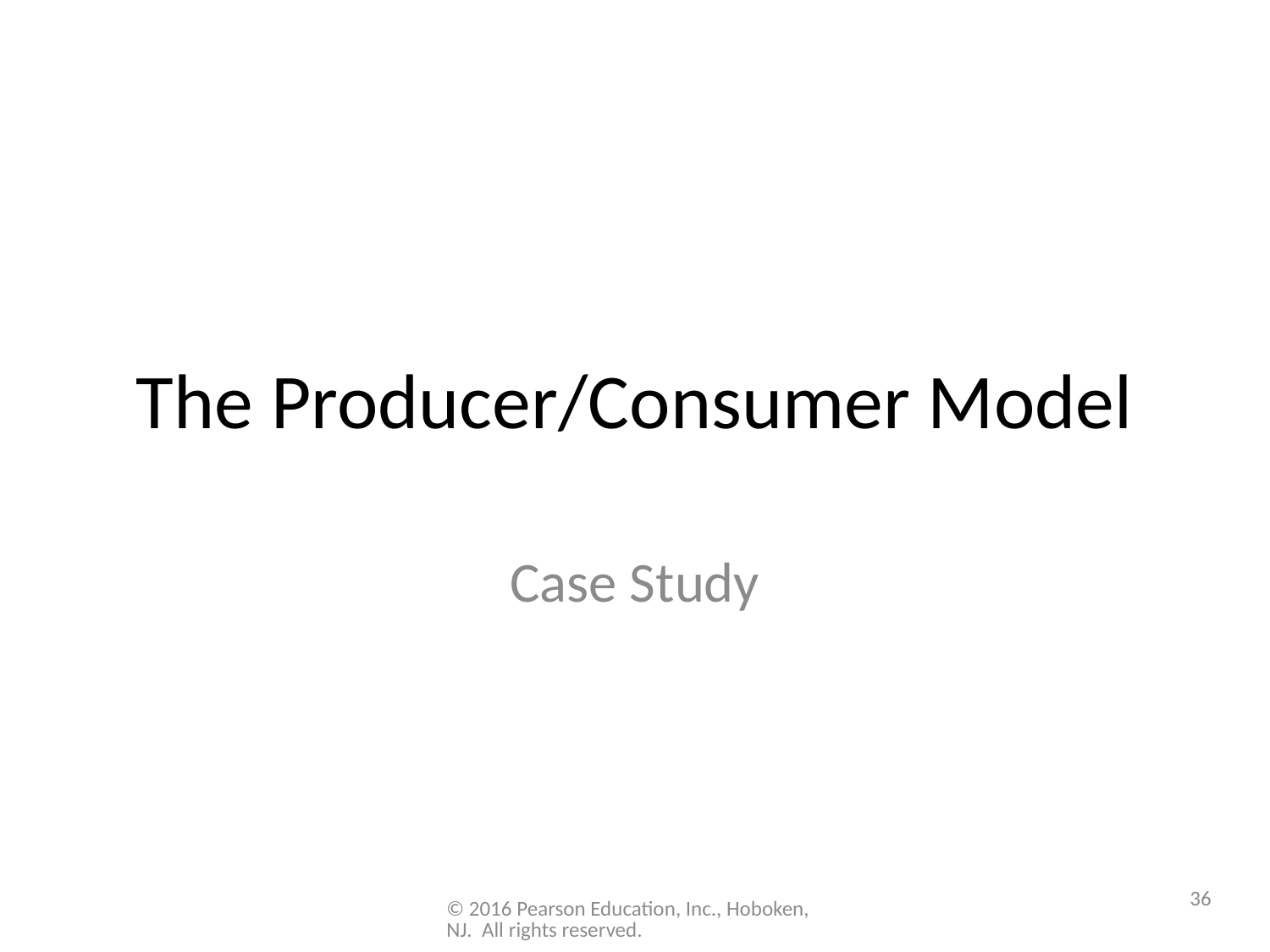

# The Producer/Consumer Model
Case Study
36
© 2016 Pearson Education, Inc., Hoboken, NJ.  All rights reserved.